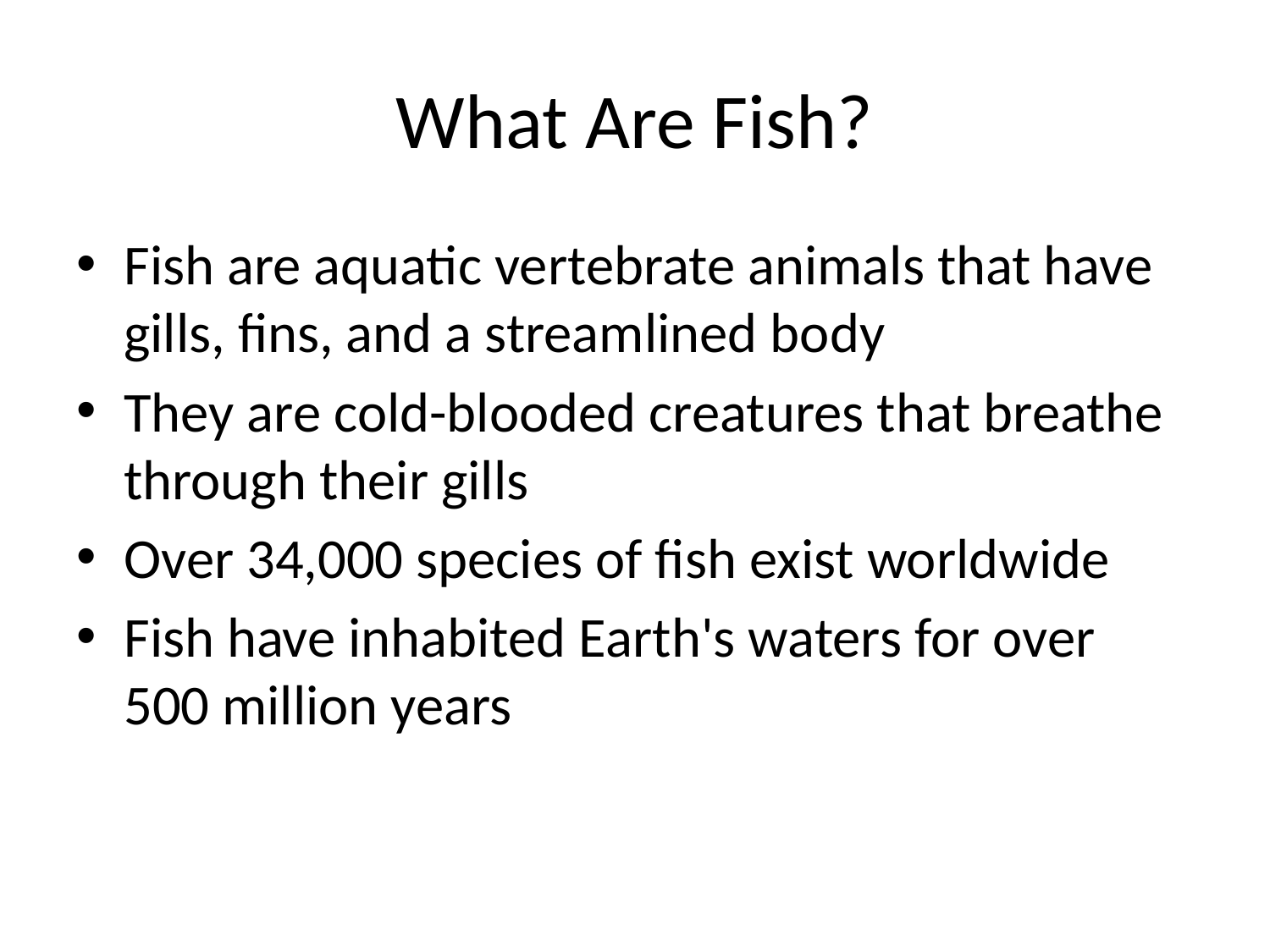

# What Are Fish?
Fish are aquatic vertebrate animals that have gills, fins, and a streamlined body
They are cold-blooded creatures that breathe through their gills
Over 34,000 species of fish exist worldwide
Fish have inhabited Earth's waters for over 500 million years